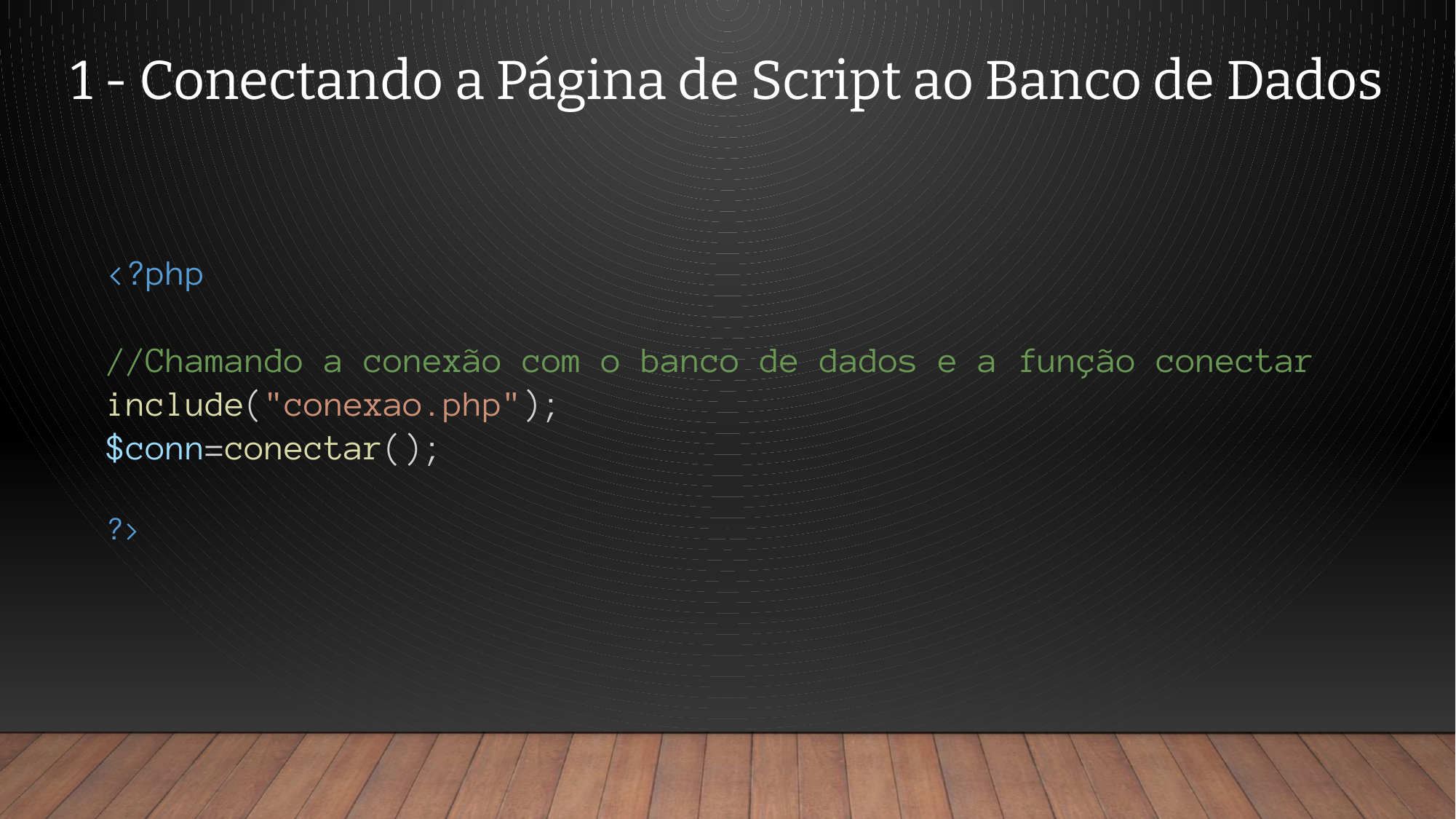

1 - Conectando a Página de Script ao Banco de Dados
<?php
//Chamando a conexão com o banco de dados e a função conectar
include("conexao.php");
$conn=conectar();
?>